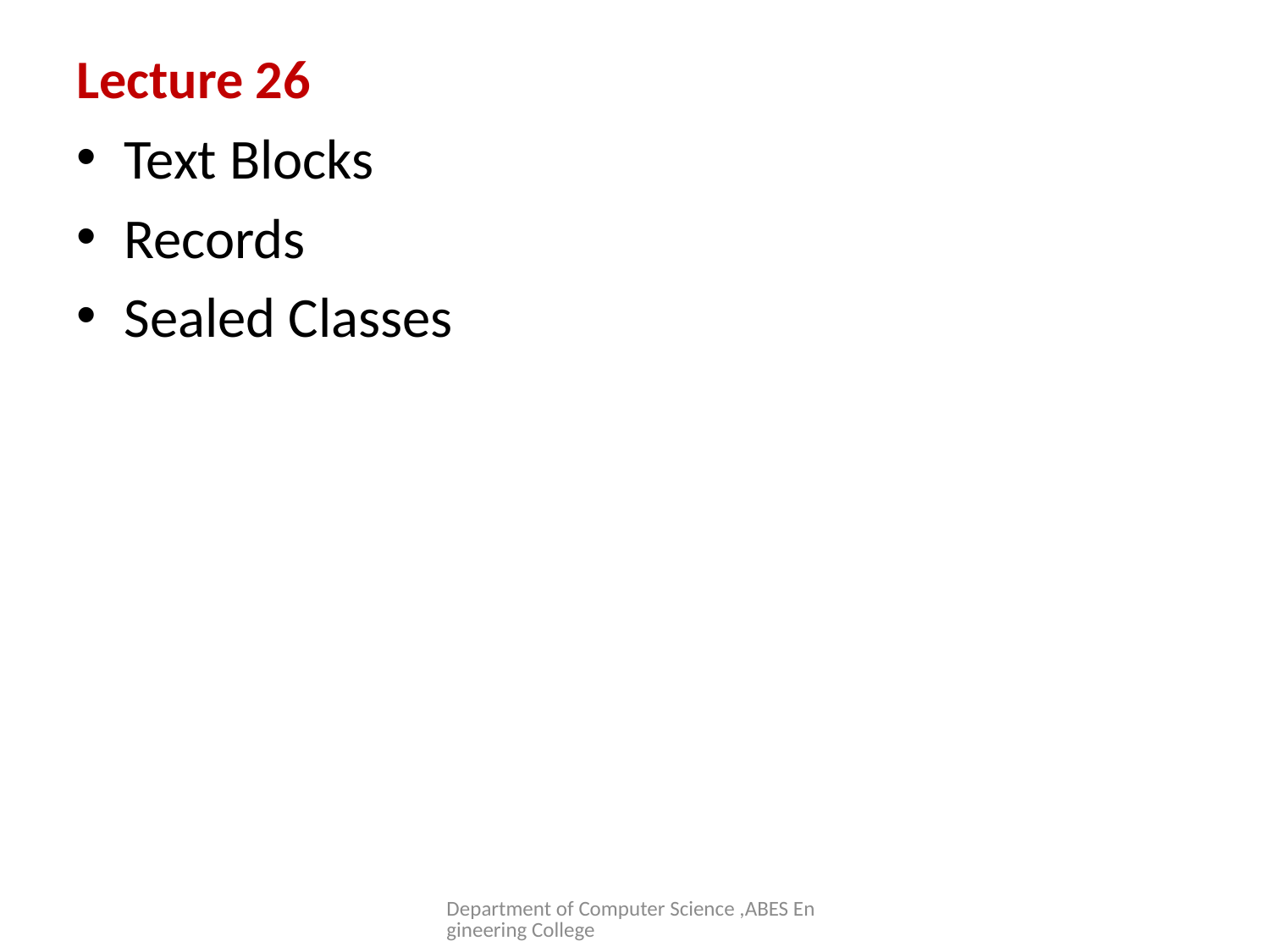

# Lecture 26
Text Blocks
Records
Sealed Classes
Department of Computer Science ,ABES Engineering College